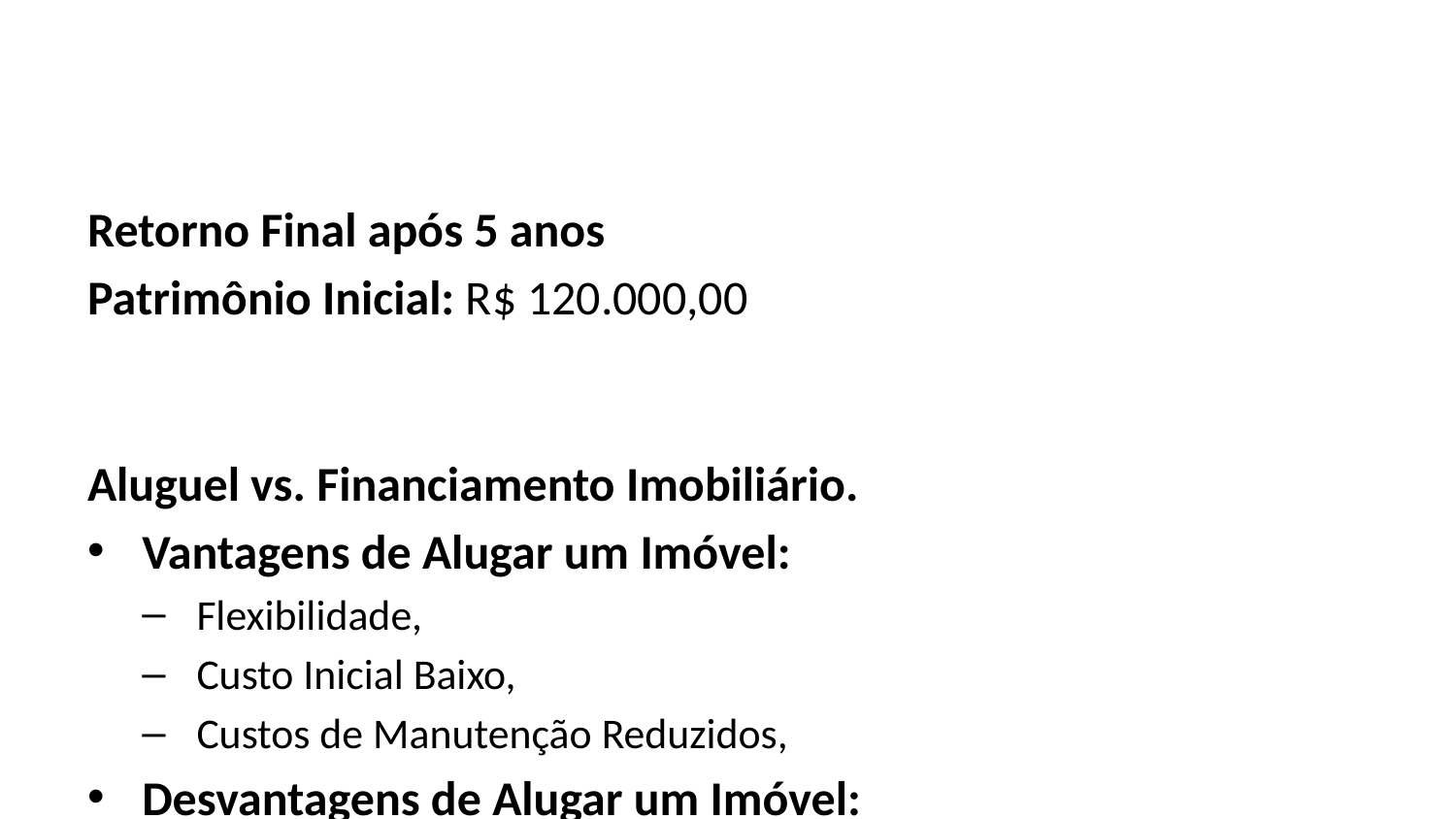

Retorno Final após 5 anos
Patrimônio Inicial: R$ 120.000,00

Aluguel vs. Financiamento Imobiliário.
Vantagens de Alugar um Imóvel:
Flexibilidade,
Custo Inicial Baixo,
Custos de Manutenção Reduzidos,
Desvantagens de Alugar um Imóvel:
Incerteza e Instabilidade,
Falta de Autonomia,
Valores crescentes.